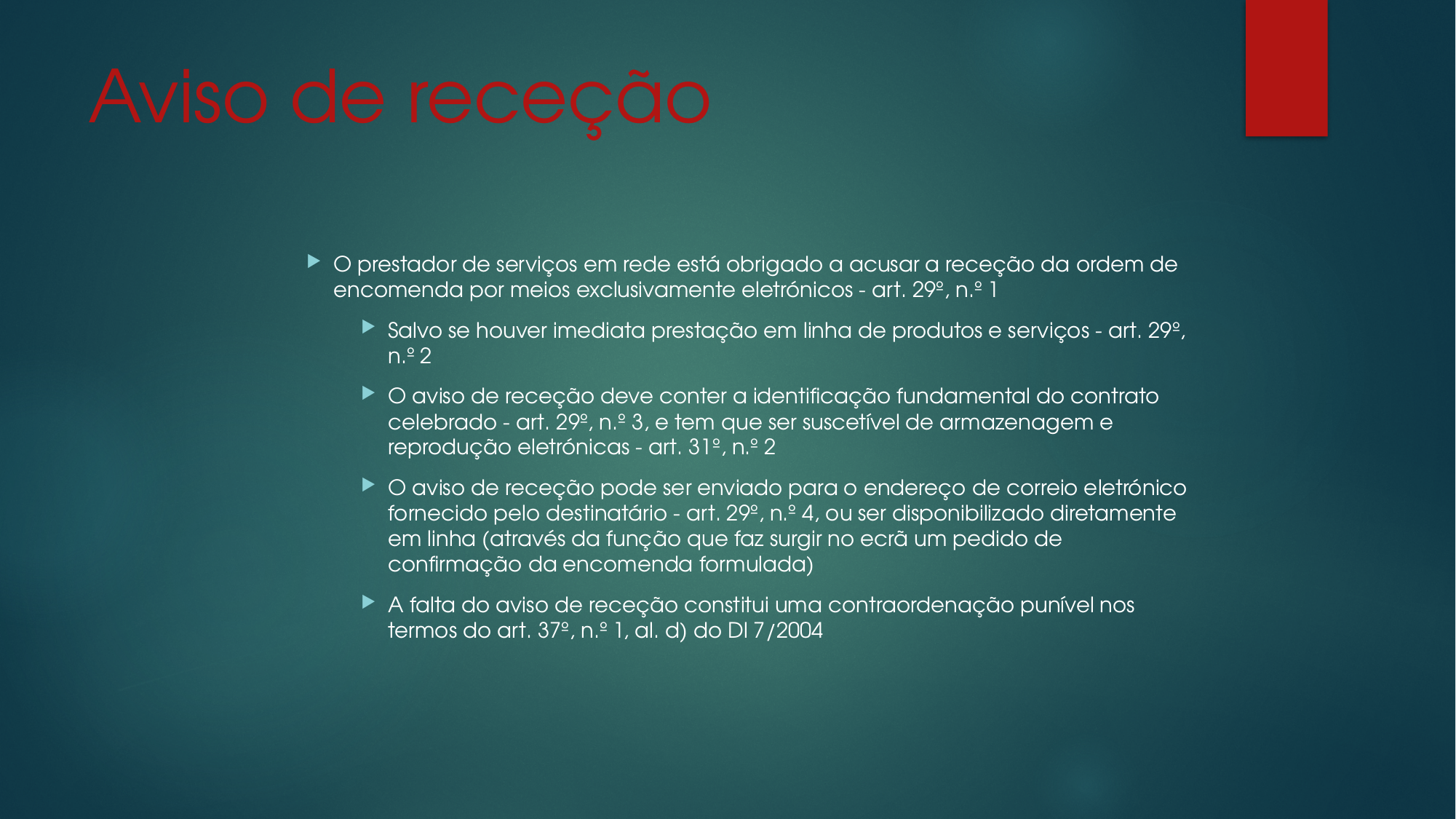

# Aviso de receção
O prestador de serviços em rede está obrigado a acusar a receção da ordem de encomenda por meios exclusivamente eletrónicos - art. 29º, n.º 1
Salvo se houver imediata prestação em linha de produtos e serviços - art. 29º, n.º 2
O aviso de receção deve conter a identificação fundamental do contrato celebrado - art. 29º, n.º 3, e tem que ser suscetível de armazenagem e reprodução eletrónicas - art. 31º, n.º 2
O aviso de receção pode ser enviado para o endereço de correio eletrónico fornecido pelo destinatário - art. 29º, n.º 4, ou ser disponibilizado diretamente em linha (através da função que faz surgir no ecrã um pedido de confirmação da encomenda formulada)
A falta do aviso de receção constitui uma contraordenação punível nos termos do art. 37º, n.º 1, al. d) do Dl 7/2004